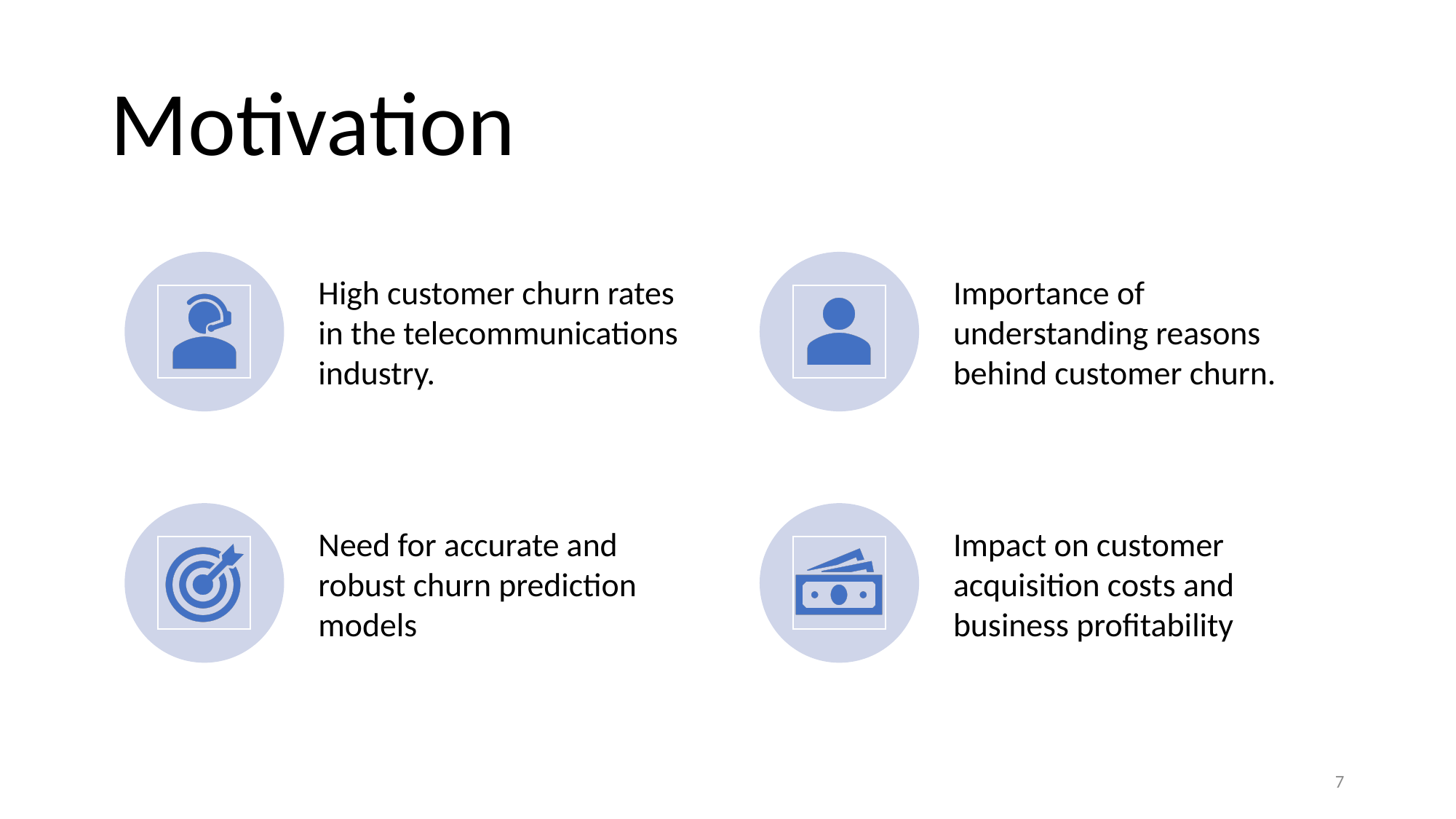

# Motivation
High customer churn rates in the telecommunications industry.
Importance of understanding reasons behind customer churn.
Need for accurate and robust churn prediction models
Impact on customer acquisition costs and business profitability
7